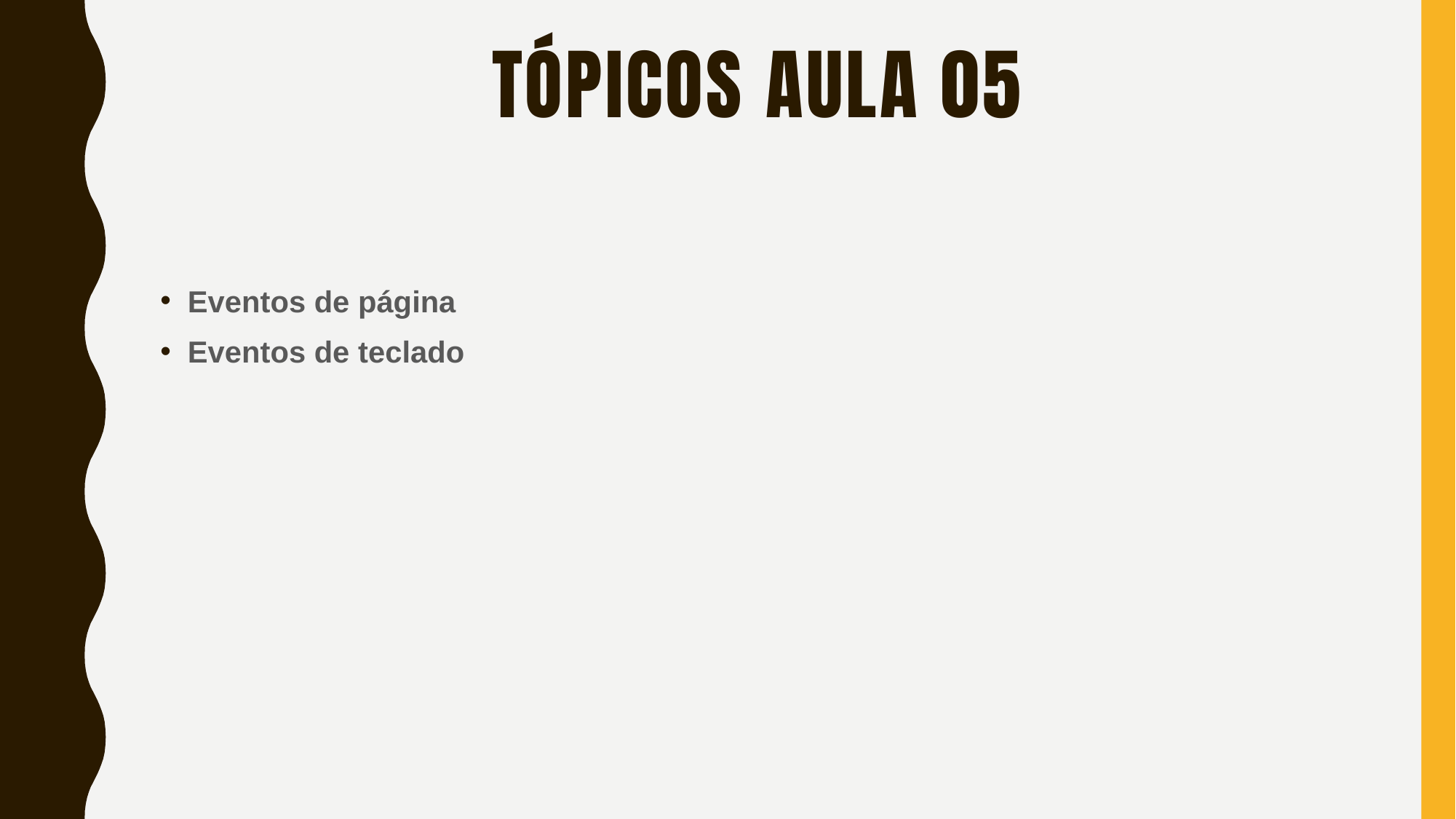

# Tópicos aula 05
Eventos de página
Eventos de teclado